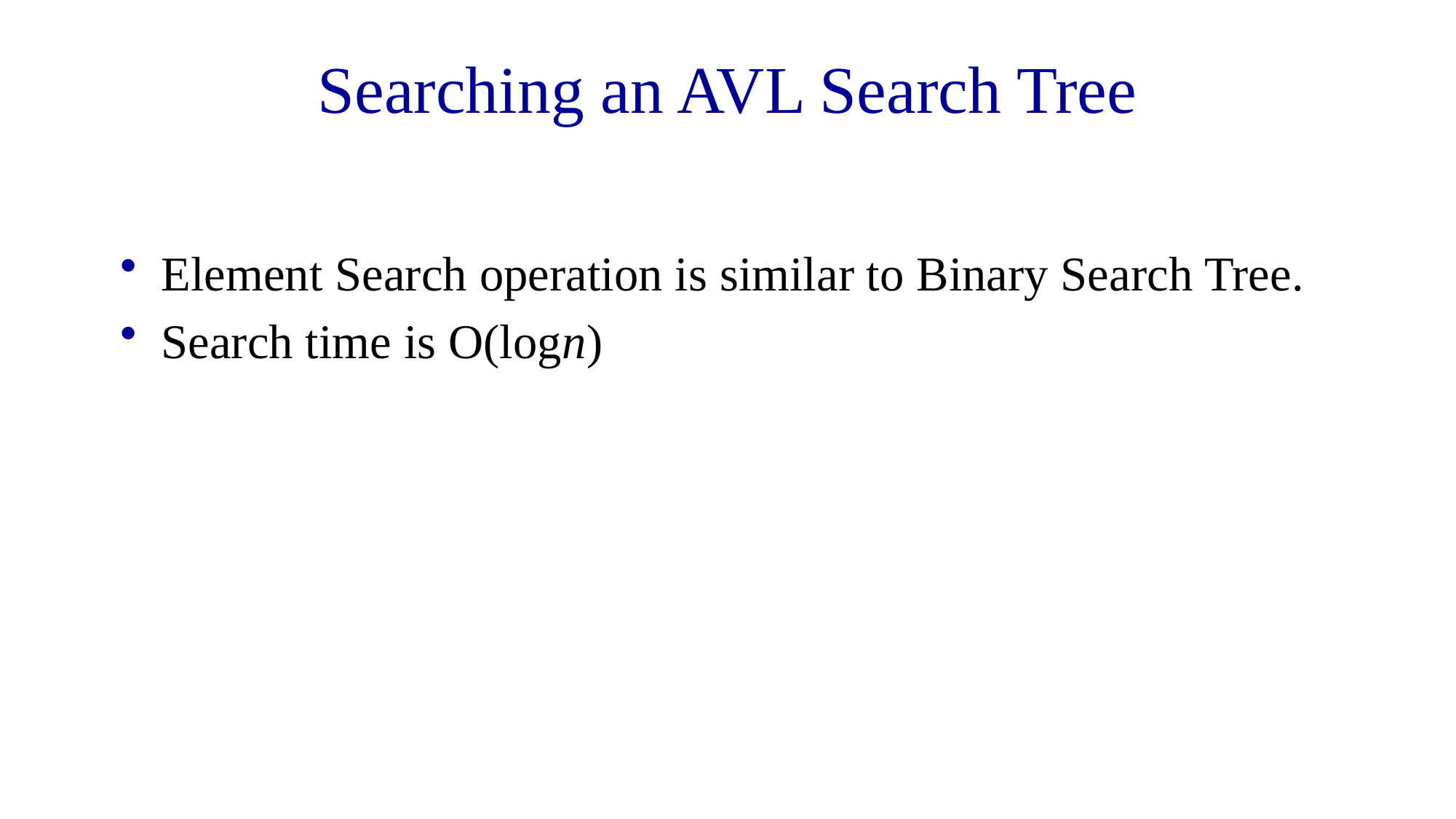

# Searching an AVL Search Tree
Element Search operation is similar to Binary Search Tree.
Search time is O(logn)